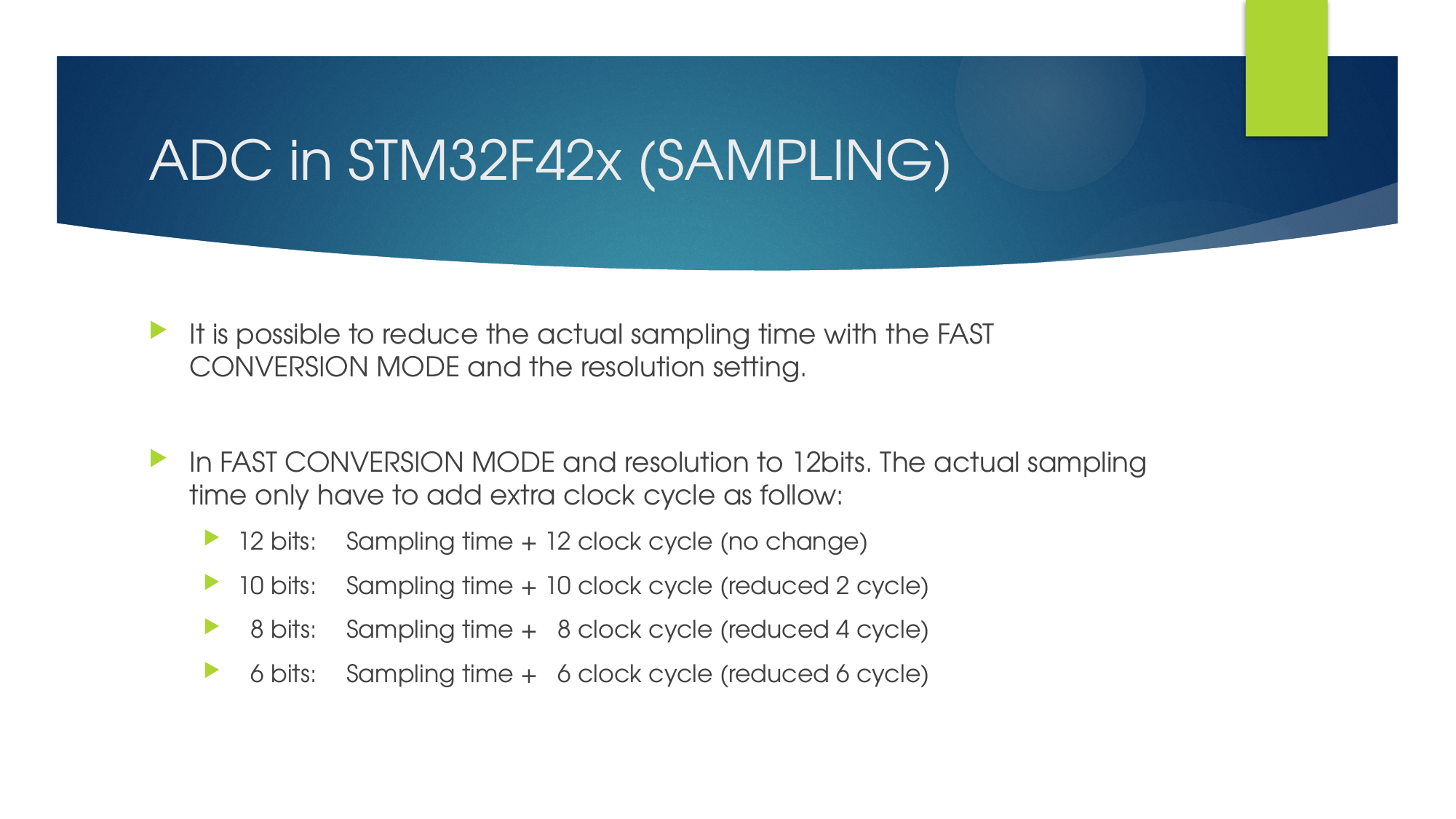

# ADC in STM32F42x (SAMPLING)
It is possible to reduce the actual sampling time with the FAST CONVERSION MODE and the resolution setting.

In FAST CONVERSION MODE and resolution to 12bits. The actual sampling time only have to add extra clock cycle as follow:
12 bits:	Sampling time + 12 clock cycle (no change)
10 bits:	Sampling time + 10 clock cycle (reduced 2 cycle)
  8 bits:	Sampling time +   8 clock cycle (reduced 4 cycle)
  6 bits:	Sampling time +   6 clock cycle (reduced 6 cycle)